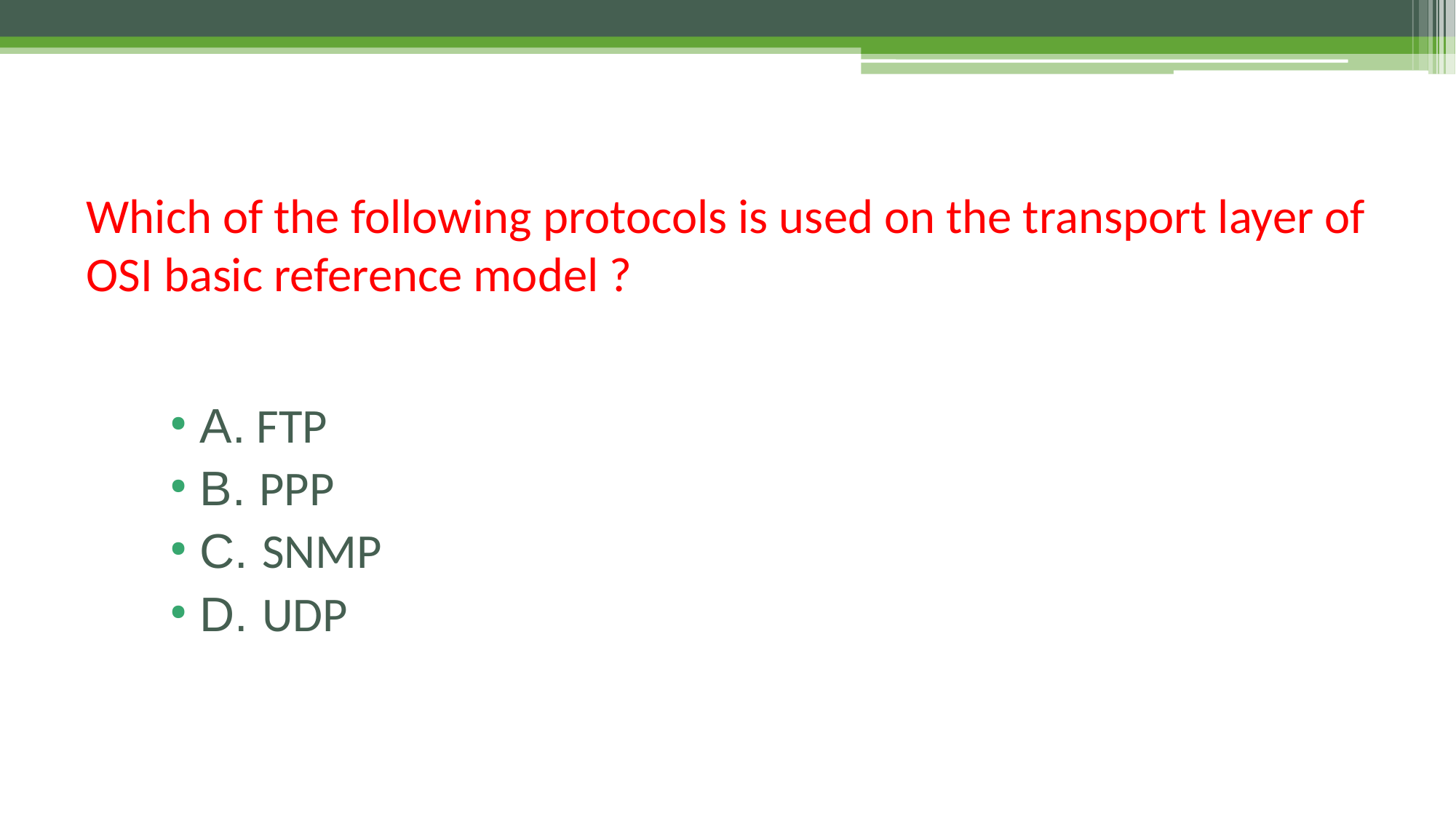

# Which of the following protocols is used on the transport layer of OSI basic reference model ?
A. FTP
B. PPP
C. SNMP
D. UDP